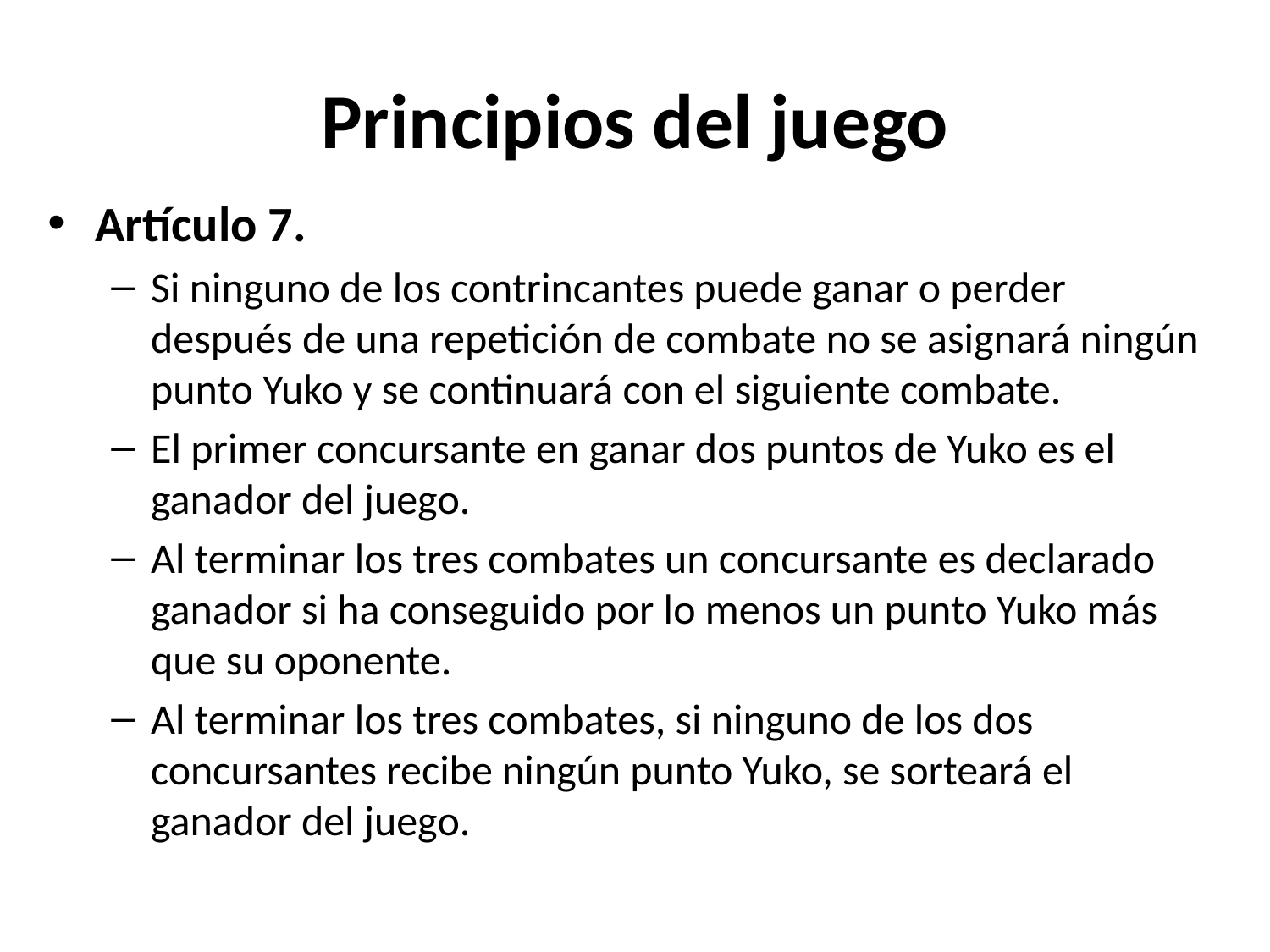

# Principios del juego
Artículo 7.
Si ninguno de los contrincantes puede ganar o perder después de una repetición de combate no se asignará ningún punto Yuko y se continuará con el siguiente combate.
El primer concursante en ganar dos puntos de Yuko es el ganador del juego.
Al terminar los tres combates un concursante es declarado ganador si ha conseguido por lo menos un punto Yuko más que su oponente.
Al terminar los tres combates, si ninguno de los dos concursantes recibe ningún punto Yuko, se sorteará el ganador del juego.